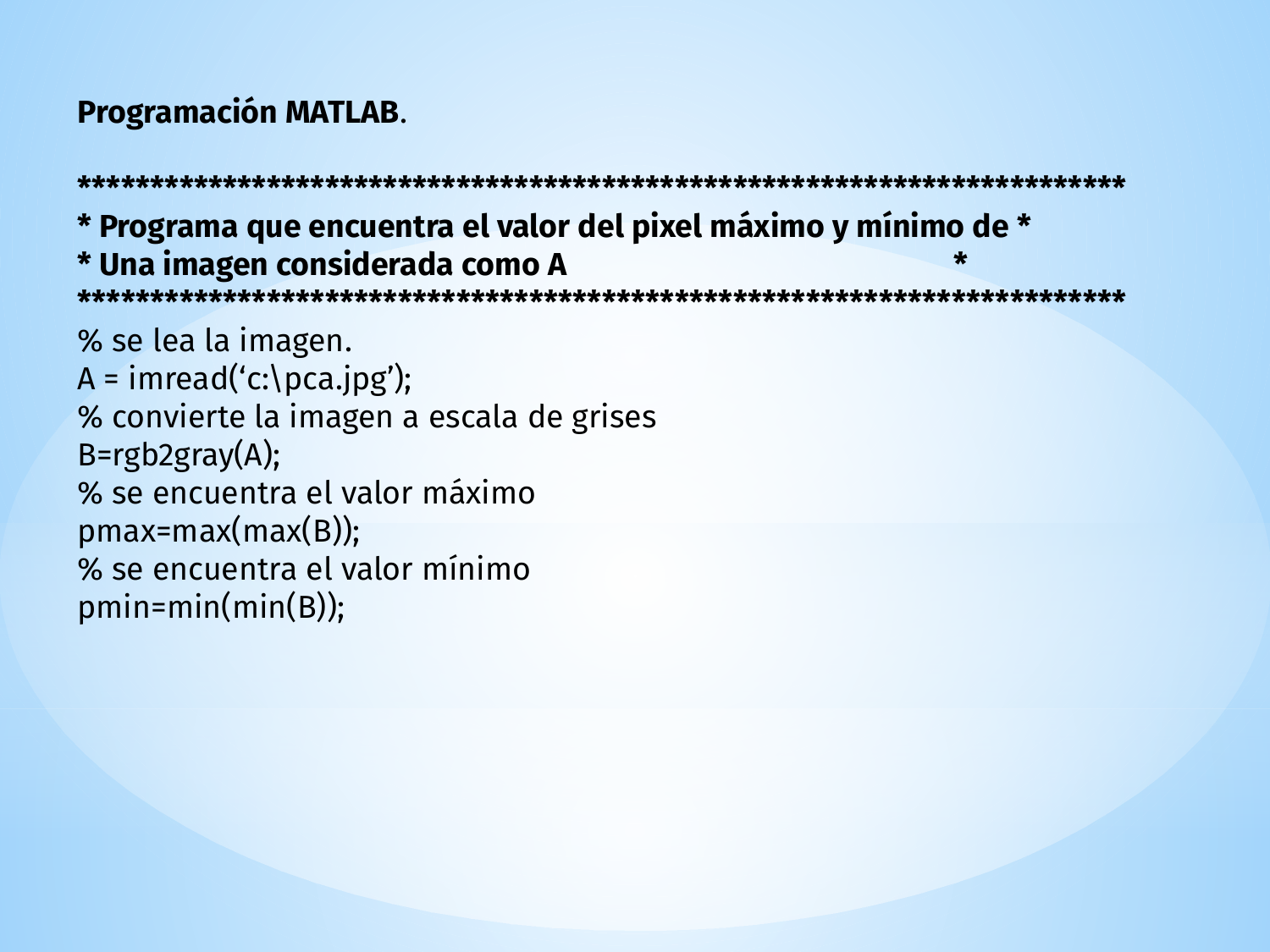

Programación MATLAB.

************************************************************************
* Programa que encuentra el valor del pixel máximo y mínimo de *
* Una imagen considerada como A                                                   *
************************************************************************
% se lea la imagen.
A = imread(‘c:\pca.jpg’);
% convierte la imagen a escala de grises
B=rgb2gray(A);
% se encuentra el valor máximo
pmax=max(max(B));
% se encuentra el valor mínimo
pmin=min(min(B));